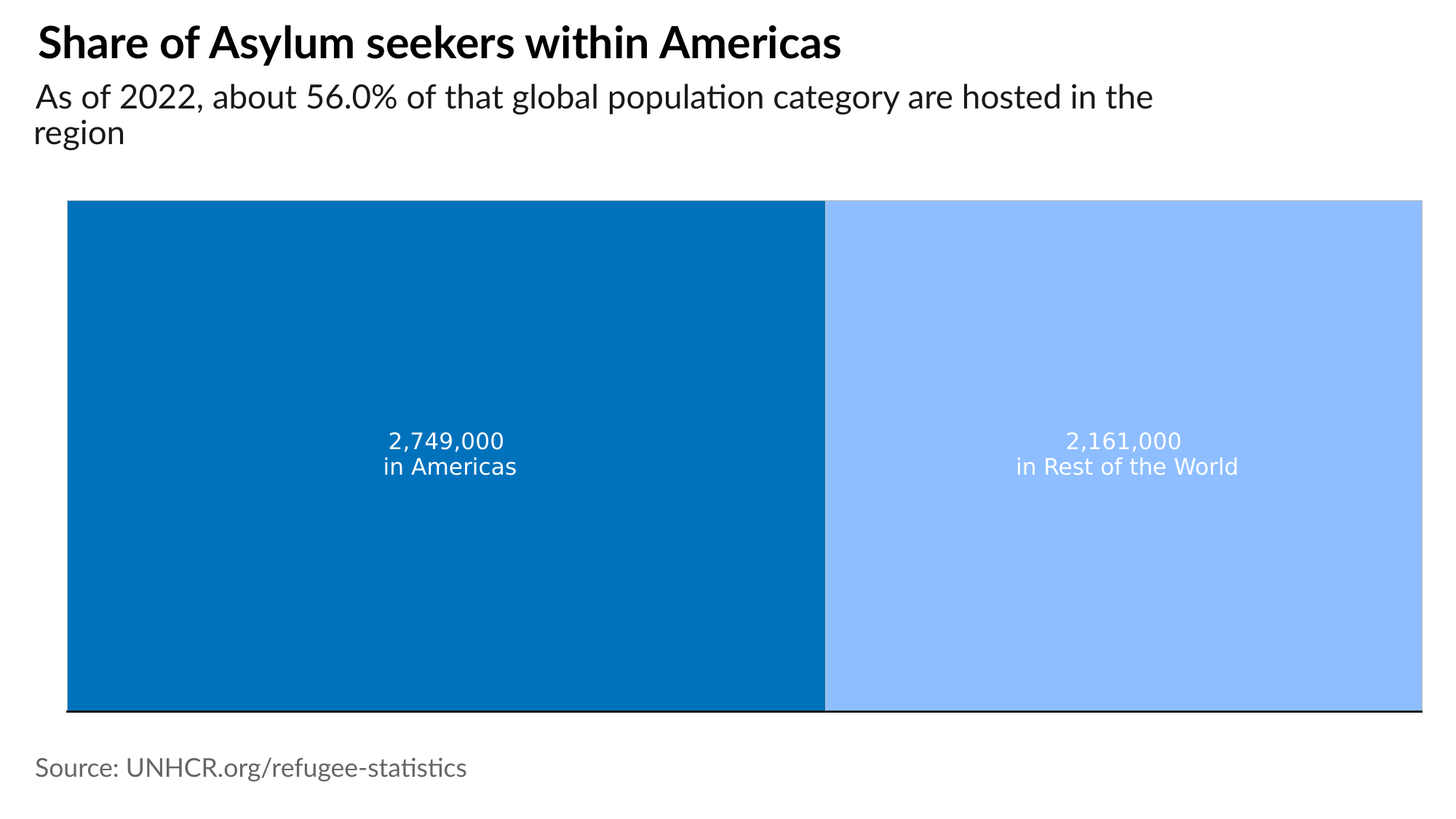

Share of Asylum seekers within Americas
As of 2022, about 56.0% of that global population category are hosted in the
region

2,749,000
2,161,000
 in Americas
 in Rest of the World

Source: UNHCR.org/refugee-statistics